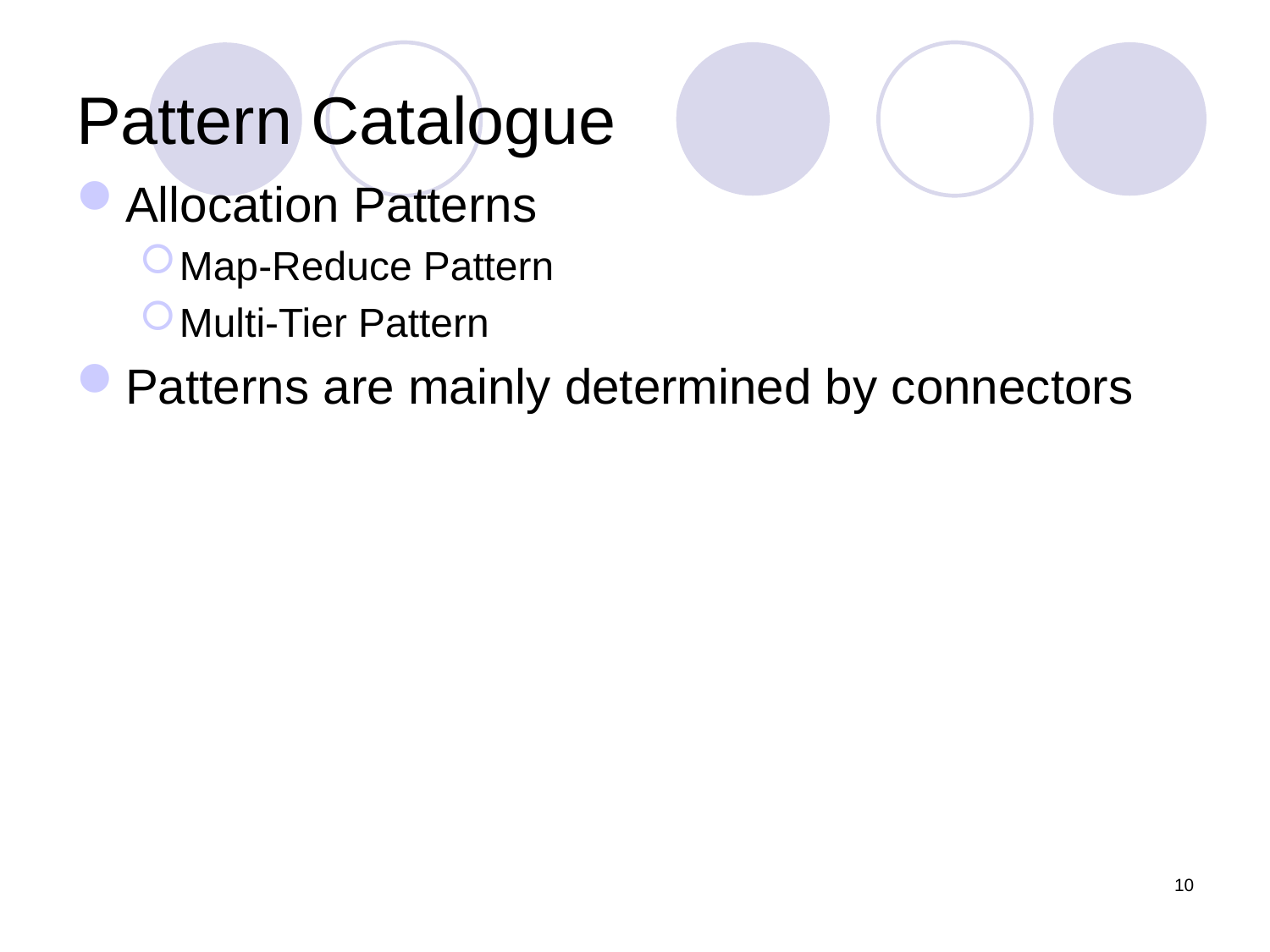

# Pattern Catalogue
Allocation Patterns
Map-Reduce Pattern
Multi-Tier Pattern
Patterns are mainly determined by connectors

10